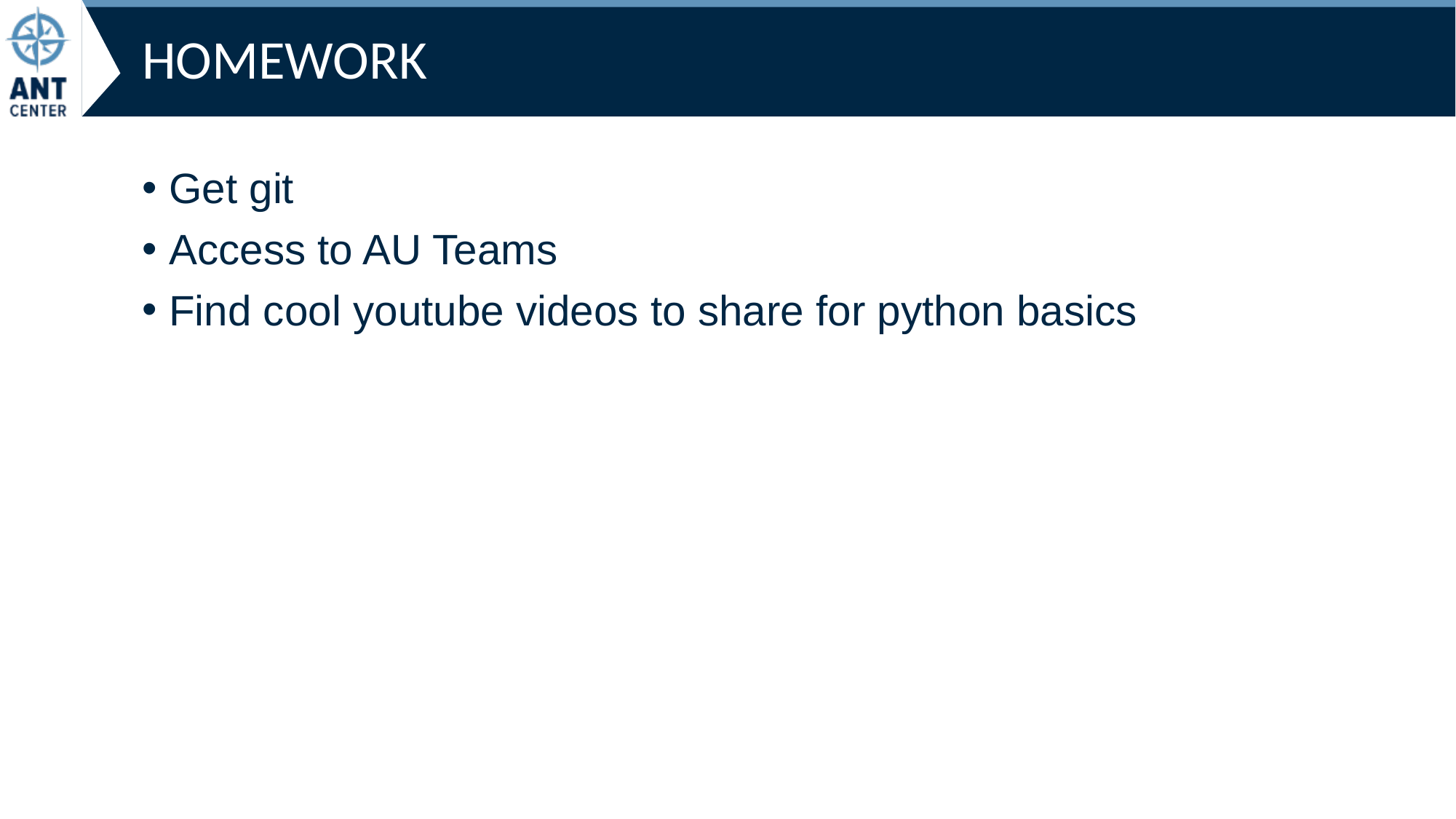

# HOMEWORK
Get git
Access to AU Teams
Find cool youtube videos to share for python basics